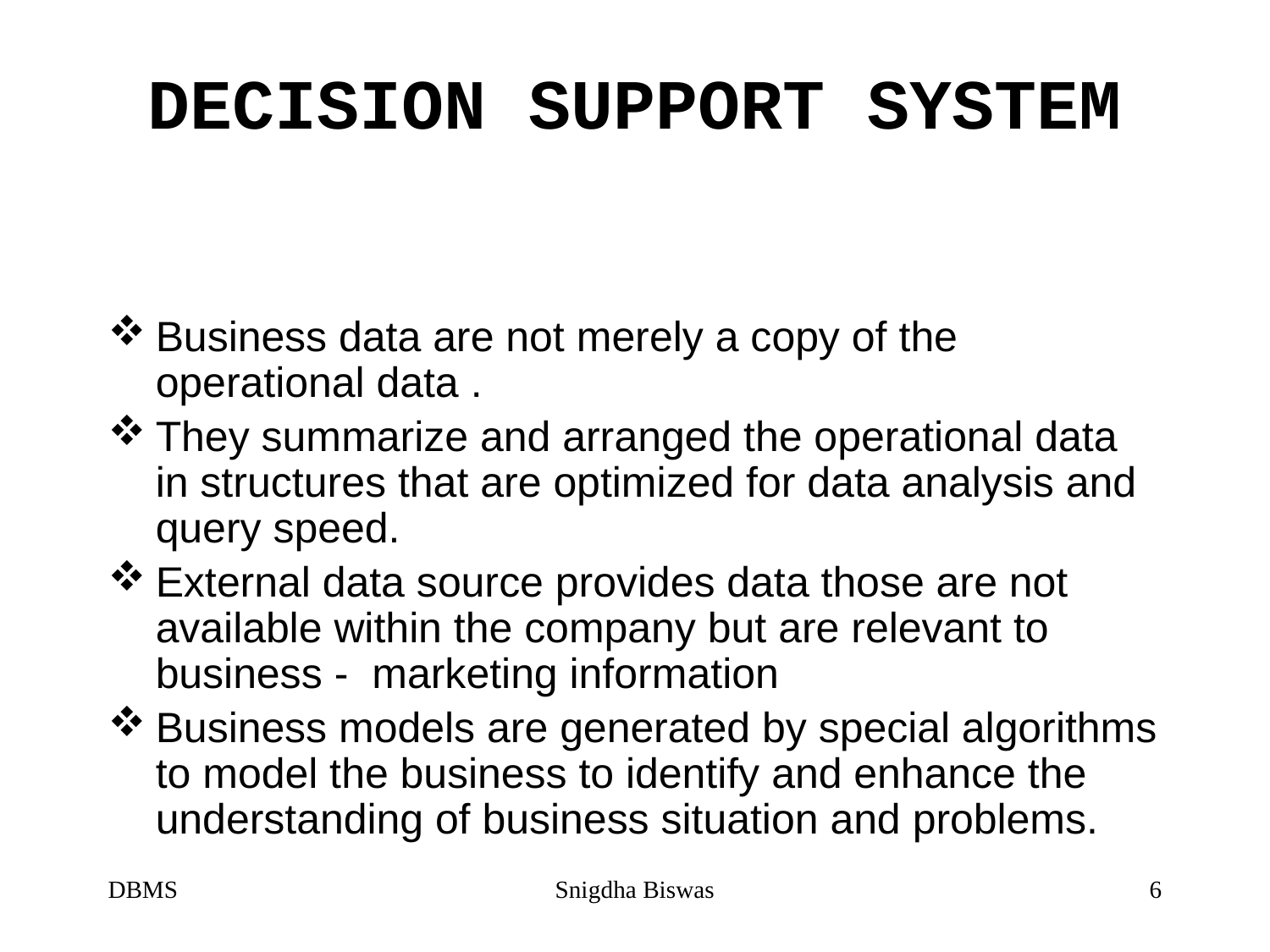

# DECISION SUPPORT SYSTEM

Business data are not merely a copy of the operational data .
They summarize and arranged the operational data in structures that are optimized for data analysis and query speed.
External data source provides data those are not available within the company but are relevant to business -  marketing information
Business models are generated by special algorithms to model the business to identify and enhance the understanding of business situation and problems.

9

DBMS
Snigdha Biswas
6